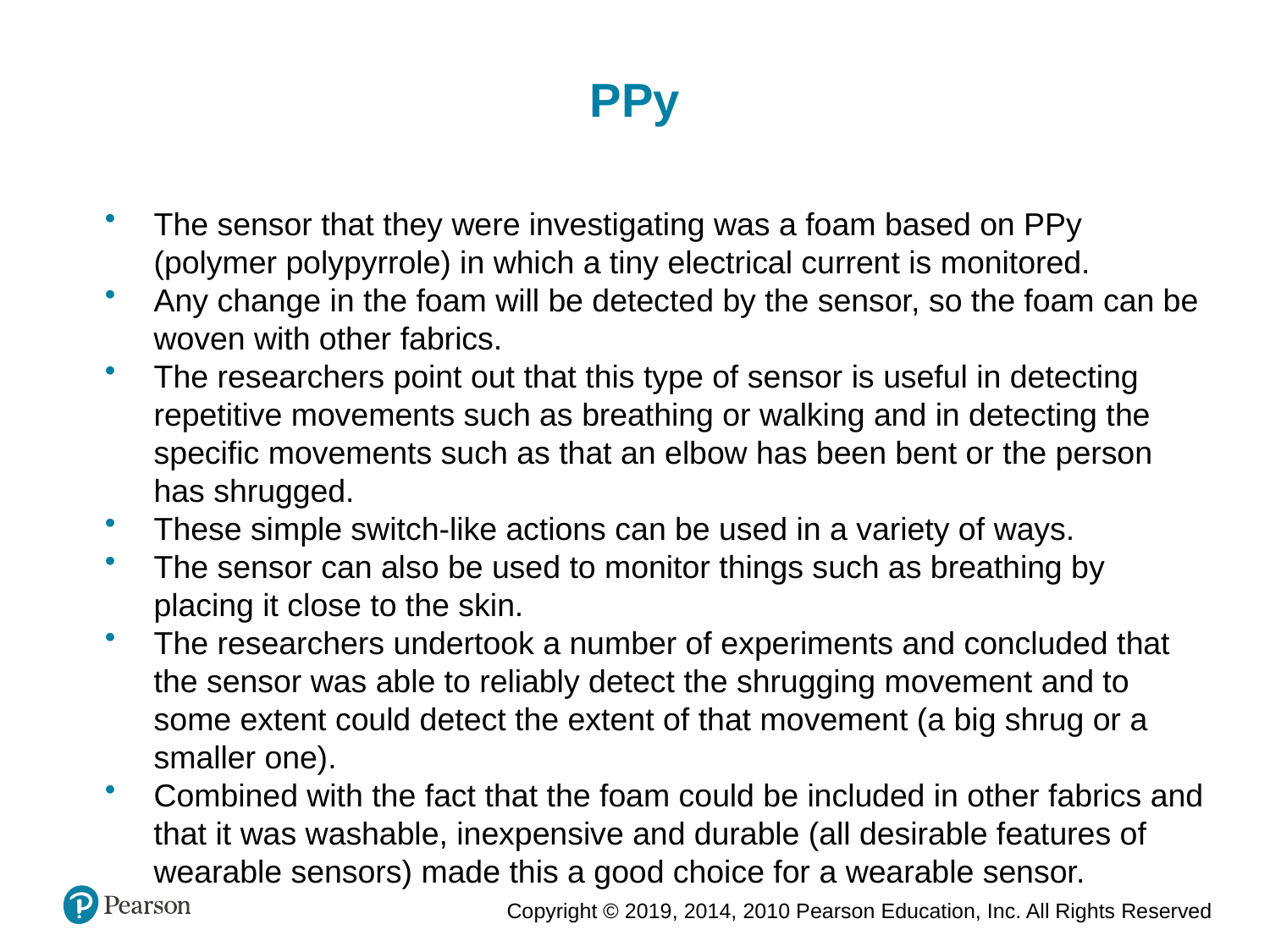

PPy
The sensor that they were investigating was a foam based on PPy (polymer polypyrrole) in which a tiny electrical current is monitored.
Any change in the foam will be detected by the sensor, so the foam can be woven with other fabrics.
The researchers point out that this type of sensor is useful in detecting repetitive movements such as breathing or walking and in detecting the specific movements such as that an elbow has been bent or the person has shrugged.
These simple switch-like actions can be used in a variety of ways.
The sensor can also be used to monitor things such as breathing by placing it close to the skin.
The researchers undertook a number of experiments and concluded that the sensor was able to reliably detect the shrugging movement and to some extent could detect the extent of that movement (a big shrug or a smaller one).
Combined with the fact that the foam could be included in other fabrics and that it was washable, inexpensive and durable (all desirable features of wearable sensors) made this a good choice for a wearable sensor.